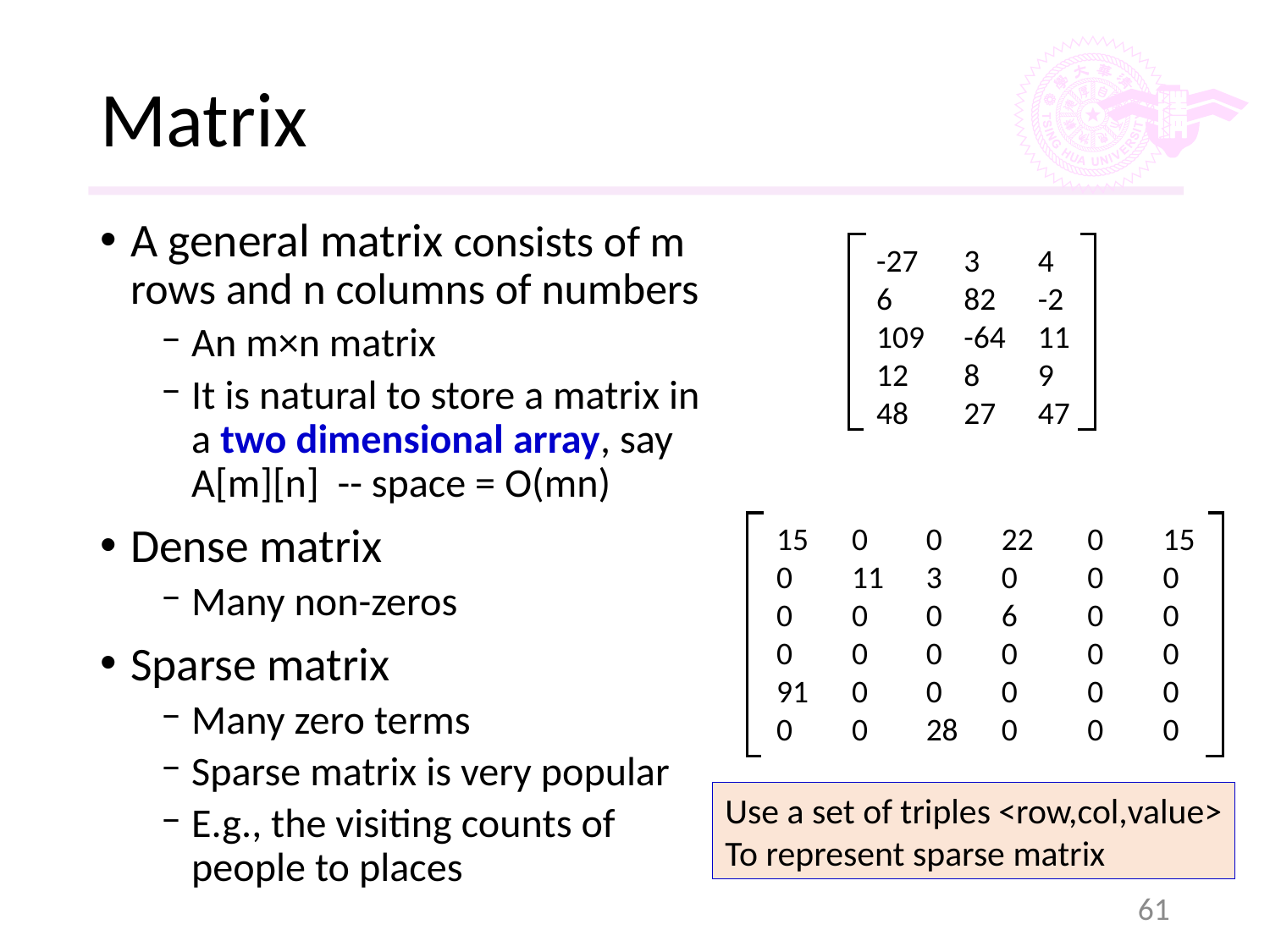

# Matrix
A general matrix consists of m rows and n columns of numbers
An m×n matrix
It is natural to store a matrix in a two dimensional array, say A[m][n]  -- space = O(mn)
Dense matrix
Many non-zeros
Sparse matrix
Many zero terms
Sparse matrix is very popular
E.g., the visiting counts of people to places
-27	3	4
6	82	-2
109	-64	11
12	8	9
48	27	47

15	0	0	22	0	15
0	11	3	0	0	0
0	0	0	6	0	0
0	0	0	0	0	0
91	0	0	0	0	0
0	0	28	0	0	0
Use a set of triples <row,col,value>
To represent sparse matrix
61